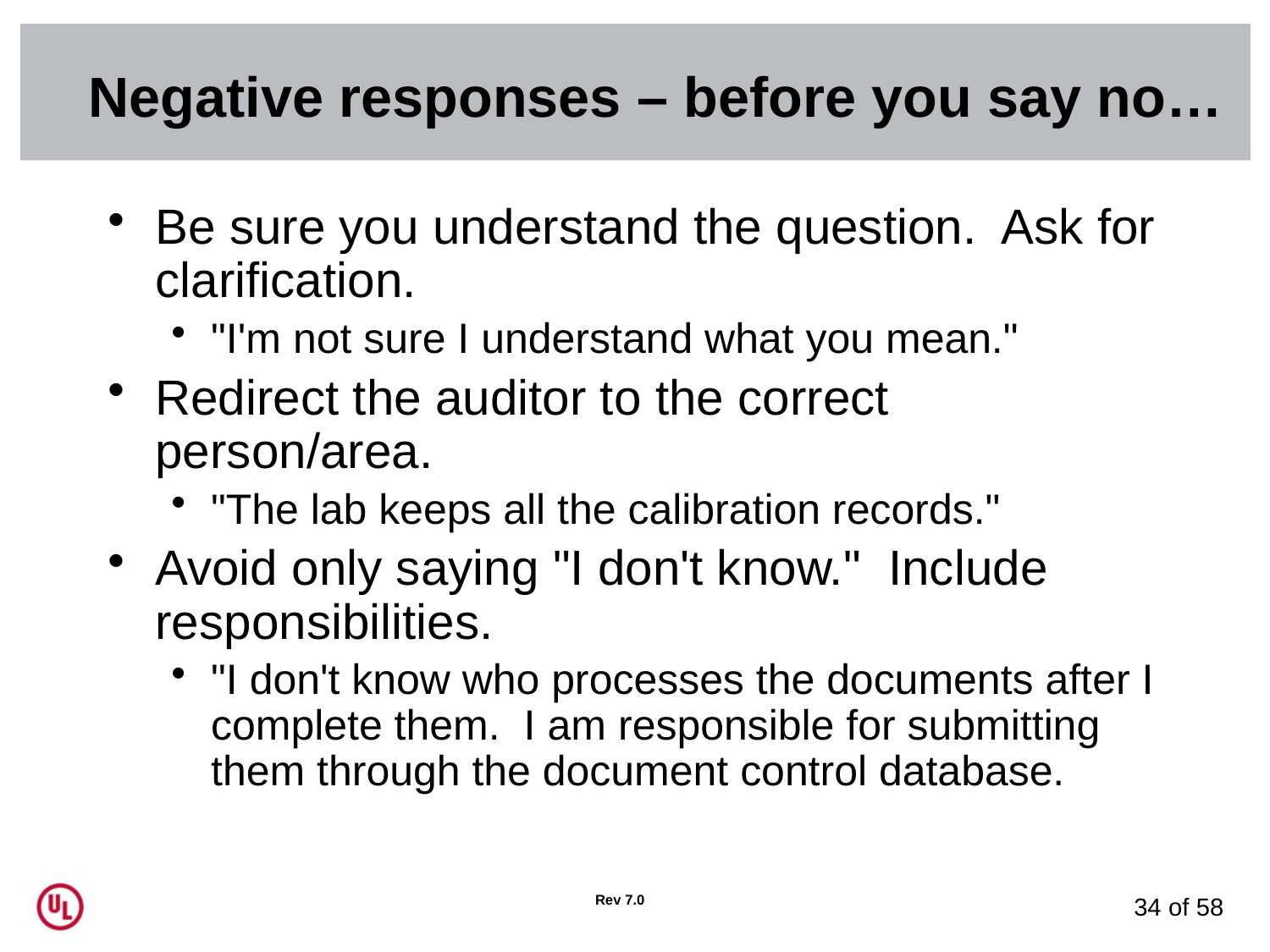

# Negative responses – before you say no…
Be sure you understand the question.  Ask for clarification.
"I'm not sure I understand what you mean."
Redirect the auditor to the correct person/area.
"The lab keeps all the calibration records."
Avoid only saying "I don't know."  Include responsibilities.
"I don't know who processes the documents after I complete them.  I am responsible for submitting them through the document control database.
Rev 7.0
34 of 58